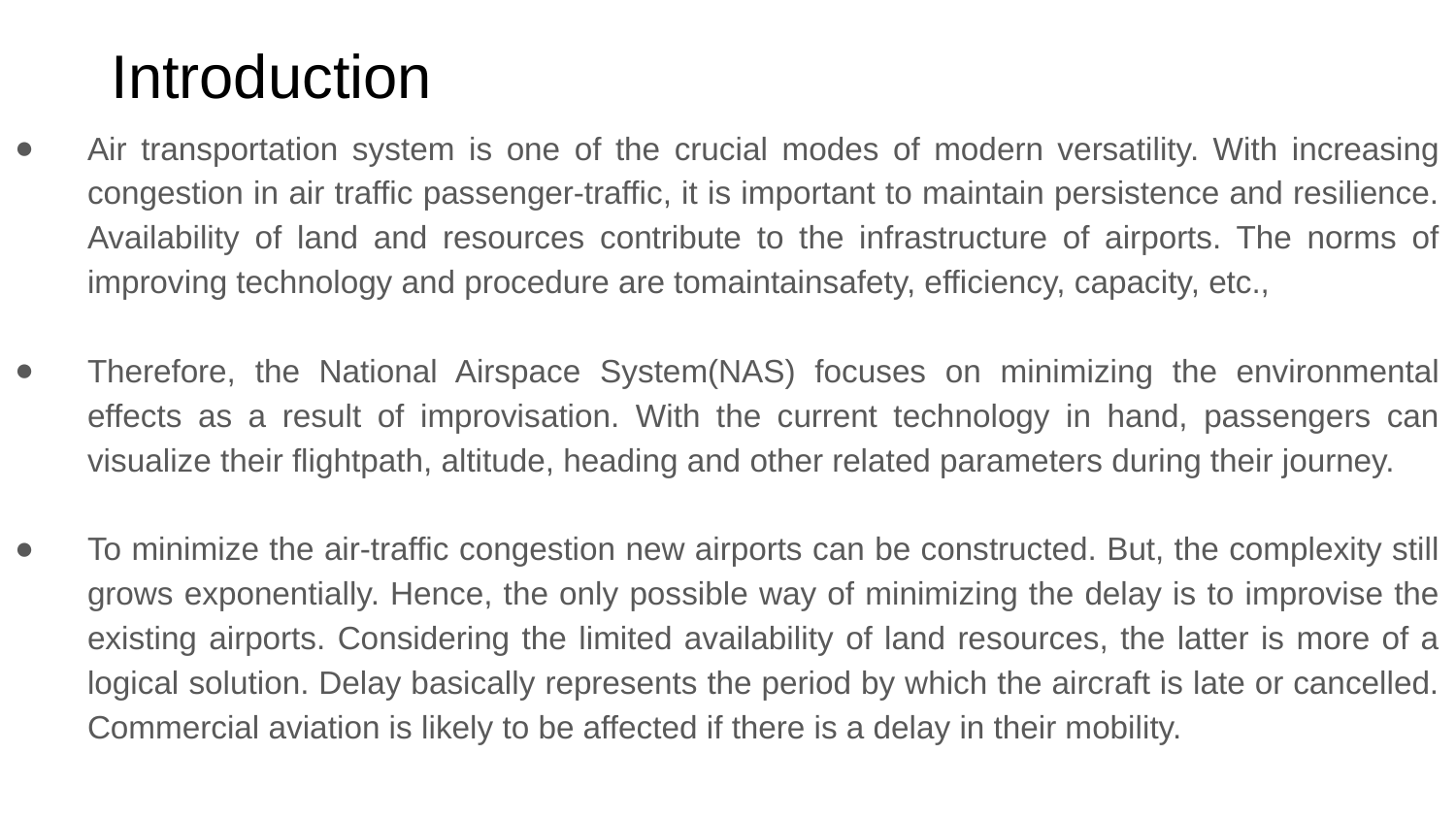

# Introduction

Air transportation system is one of the crucial modes of modern versatility. With increasing congestion in air traffic passenger-traffic, it is important to maintain persistence and resilience. Availability of land and resources contribute to the infrastructure of airports. The norms of improving technology and procedure are tomaintainsafety, efficiency, capacity, etc.,

Therefore, the National Airspace System(NAS) focuses on minimizing the environmental effects as a result of improvisation. With the current technology in hand, passengers can visualize their flightpath, altitude, heading and other related parameters during their journey.

To minimize the air-traffic congestion new airports can be constructed. But, the complexity still grows exponentially. Hence, the only possible way of minimizing the delay is to improvise the existing airports. Considering the limited availability of land resources, the latter is more of a logical solution. Delay basically represents the period by which the aircraft is late or cancelled. Commercial aviation is likely to be affected if there is a delay in their mobility.